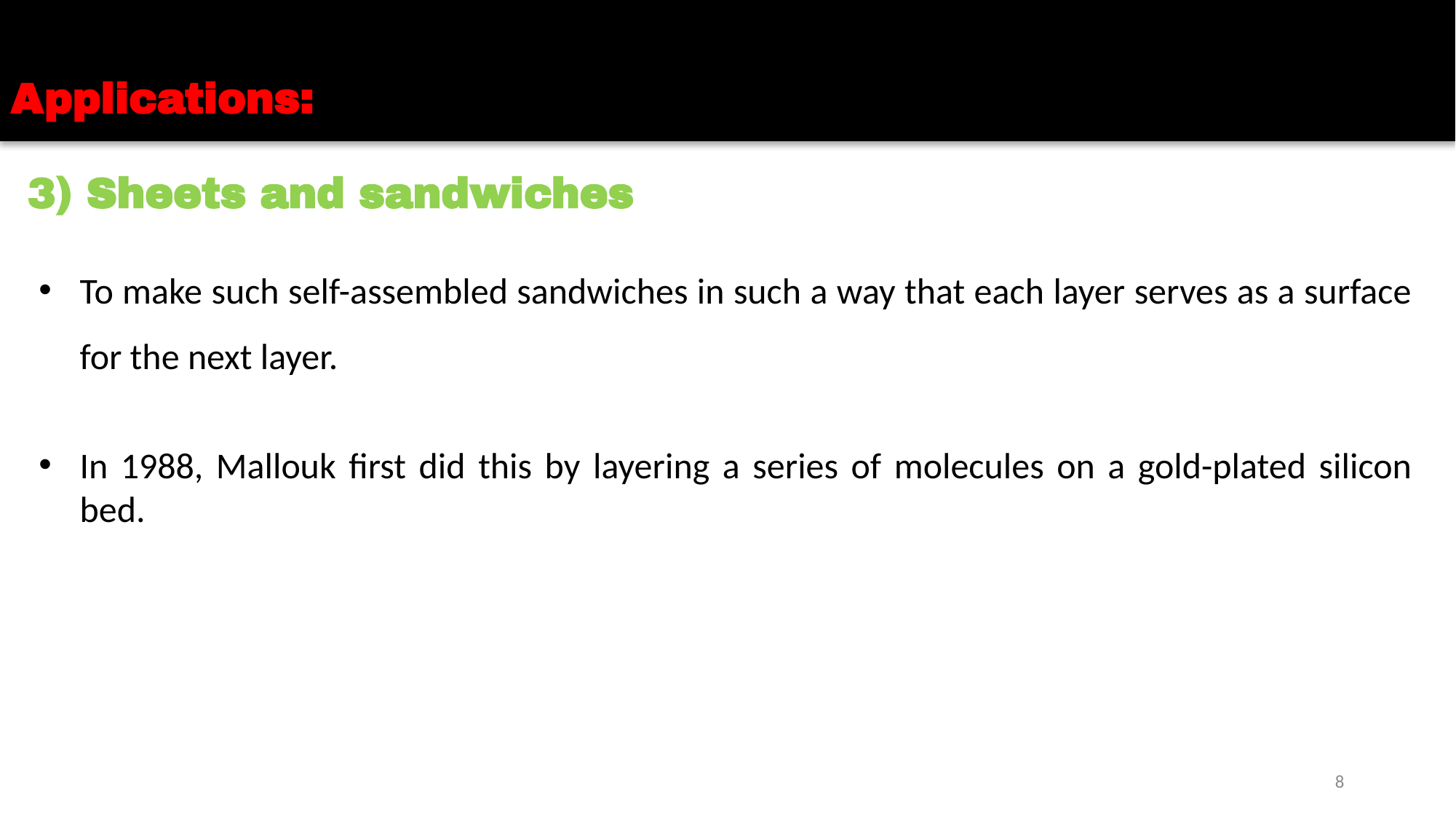

Applications:
3) Sheets and sandwiches

To make such self-assembled sandwiches in such a way that each layer serves as a surface for the next layer.

In 1988, Mallouk first did this by layering a series of molecules on a gold-plated silicon bed.
8